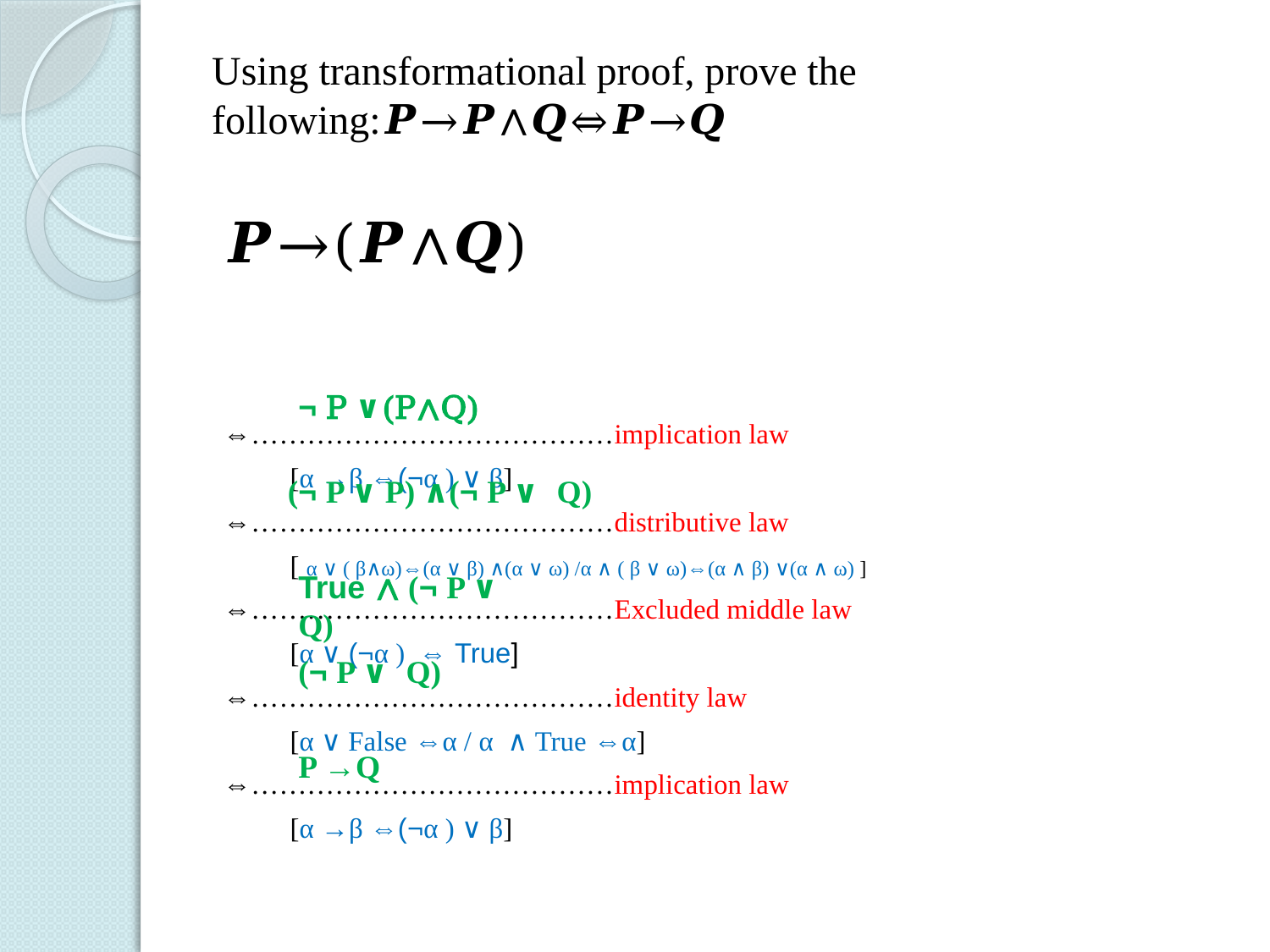

# Using transformational proof, prove the following:𝑷→𝑷∧𝑸⇔𝑷→𝑸
𝑷→(𝑷∧𝑸)

⇔…………………………………implication law
				    [α →β ⇔(¬α ) ∨ β]
⇔…………………………………distributive law
				    [ α ∨ ( β∧ω)⇔(α ∨ β) ∧(α ∨ ω) /α ∧ ( β ∨ ω)⇔(α ∧ β) ∨(α ∧ ω) ]
⇔…………………………………Excluded middle law
				    [α ∨ (¬α )  ⇔ True]
⇔…………………………………identity law
				    [α ∨ False ⇔α / α  ∧ True ⇔α]
⇔…………………………………implication law
				    [α →β ⇔(¬α ) ∨ β]

¬ P ∨(P∧Q)
(¬ P ∨ P) ∧(¬ P ∨  Q)
True ∧ (¬ P ∨  Q)
(¬ P ∨  Q)
P →Q